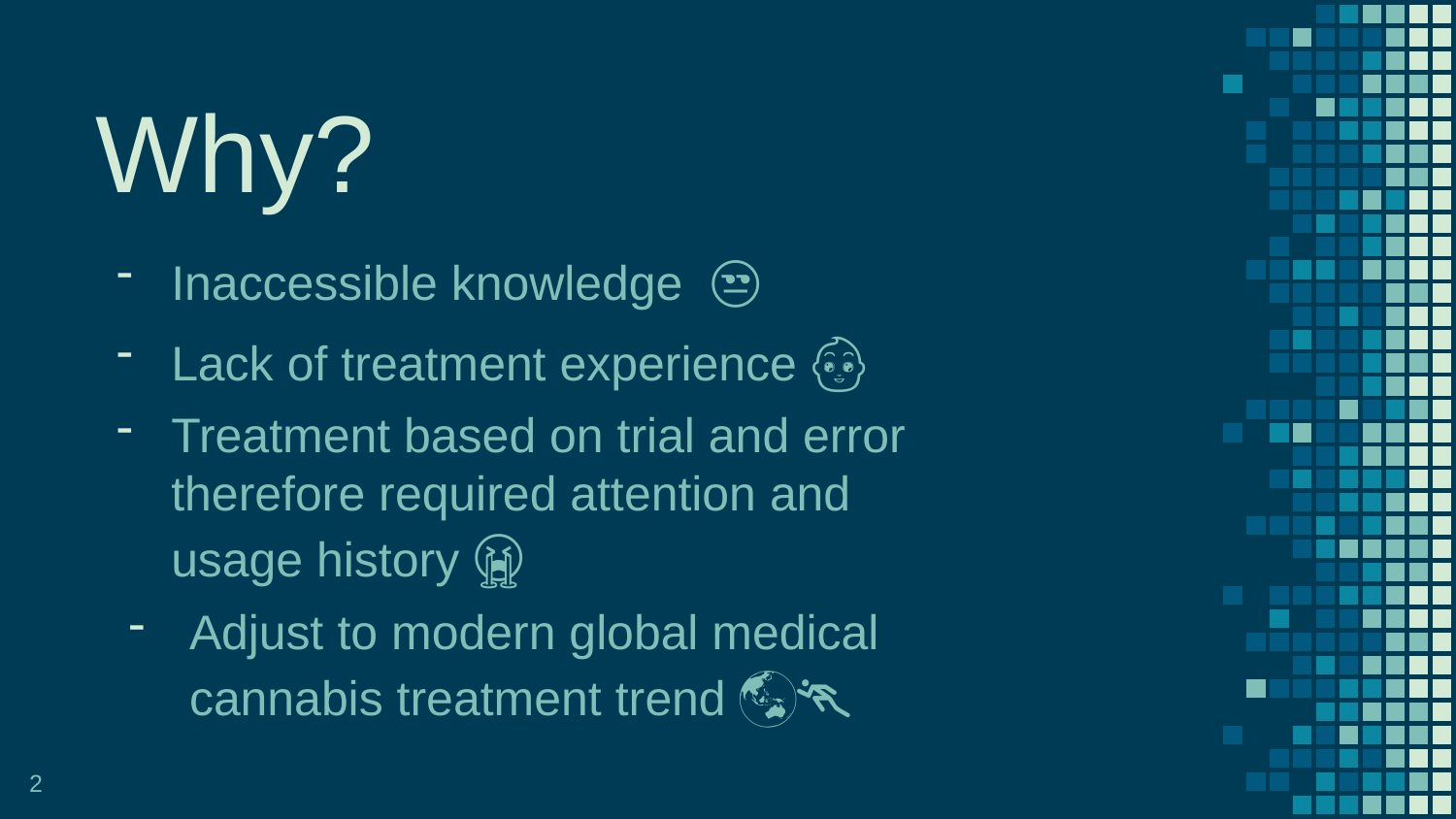

Why?
Inaccessible knowledge  😒
Lack of treatment experience 👶
Treatment based on trial and error therefore required attention and usage history 😭
Adjust to modern global medical cannabis treatment trend 🌏🏃
2